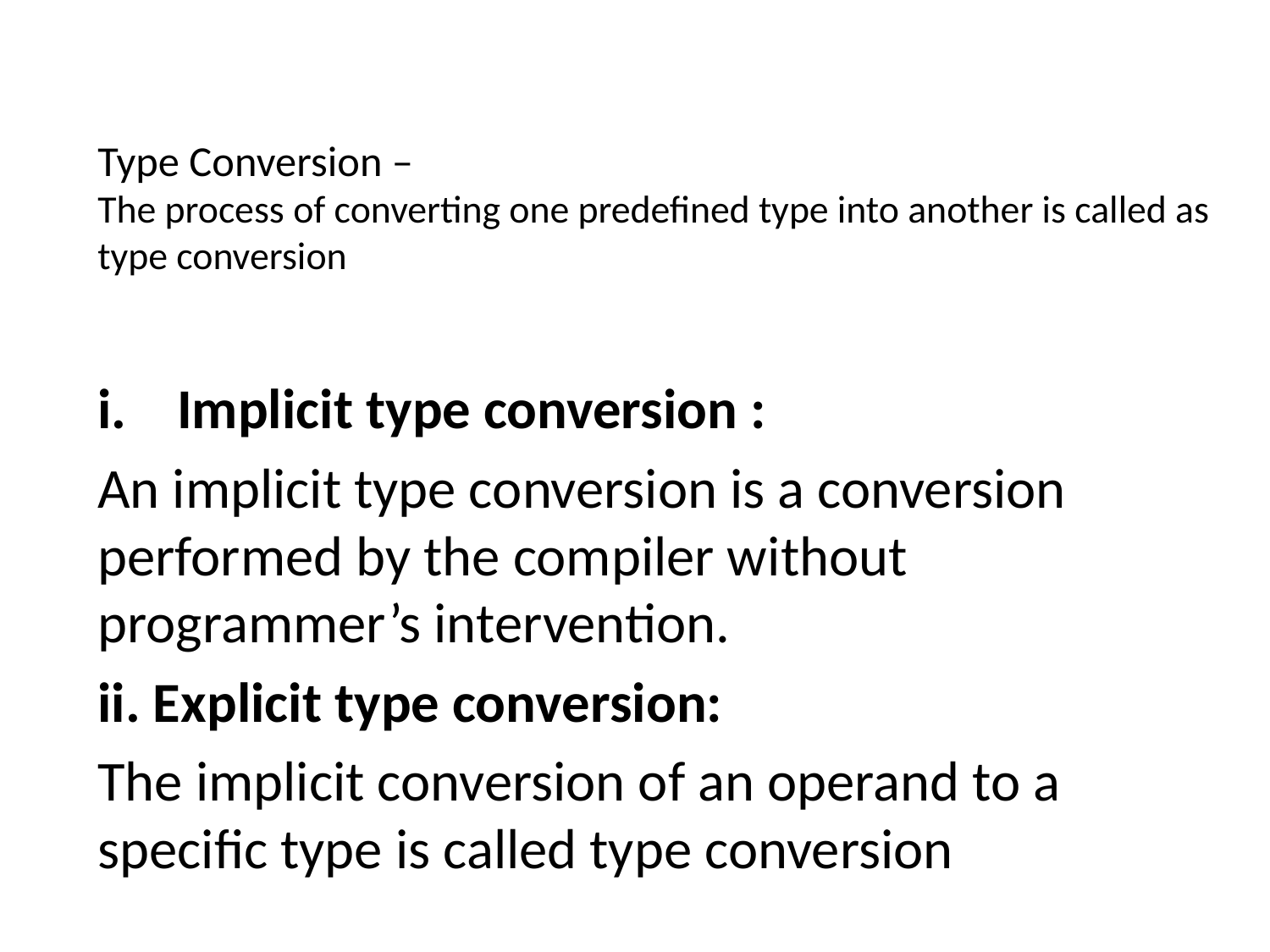

# Type Conversion – The process of converting one predefined type into another is called as type conversion
Implicit type conversion :
An implicit type conversion is a conversion performed by the compiler without programmer’s intervention.
ii. Explicit type conversion:
The implicit conversion of an operand to a specific type is called type conversion